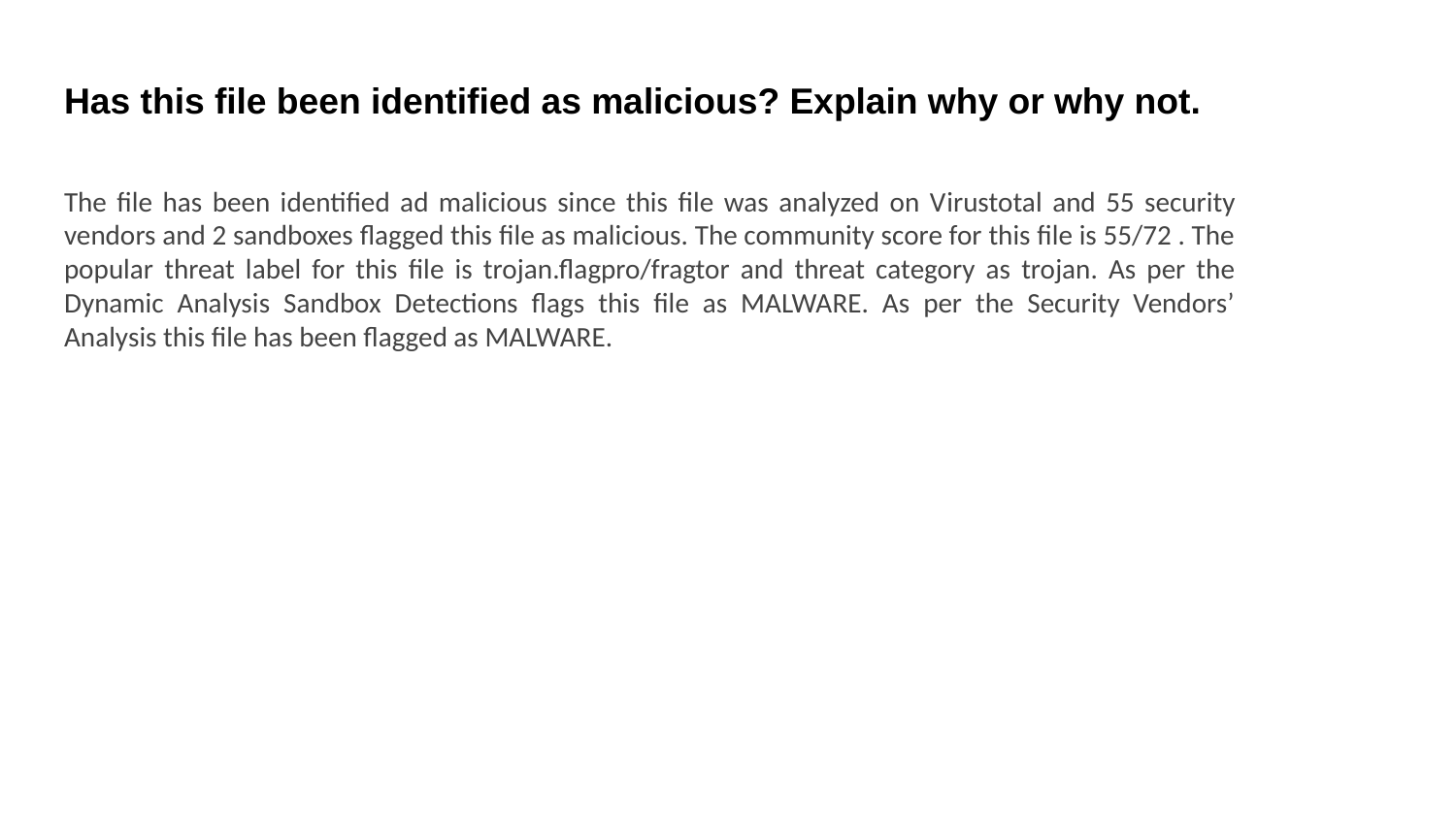

Has this file been identified as malicious? Explain why or why not.

The file has been identified ad malicious since this file was analyzed on Virustotal and 55 security vendors and 2 sandboxes flagged this file as malicious. The community score for this file is 55/72 . The popular threat label for this file is trojan.flagpro/fragtor and threat category as trojan. As per the Dynamic Analysis Sandbox Detections flags this file as MALWARE. As per the Security Vendors’ Analysis this file has been flagged as MALWARE.